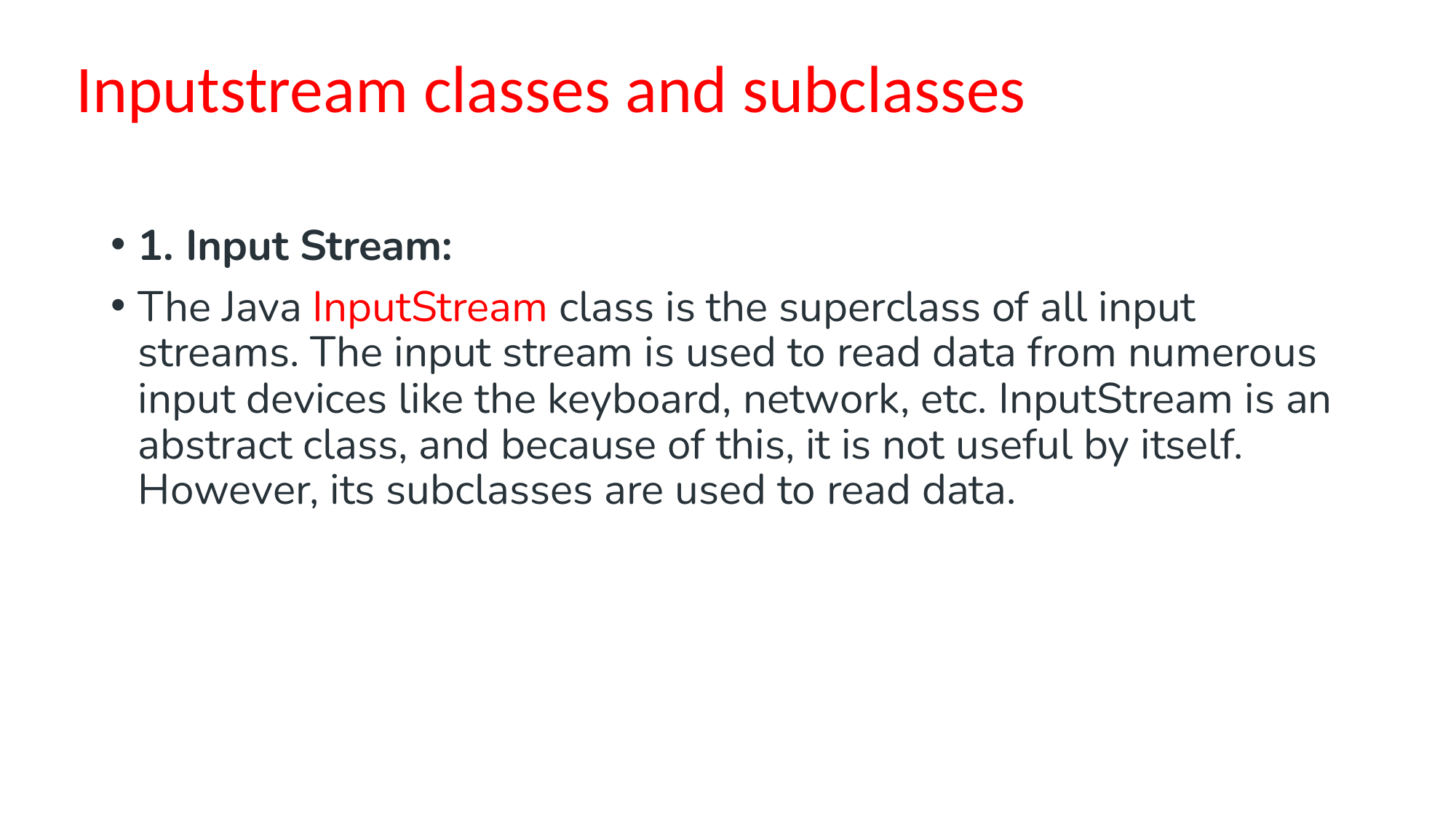

# Inputstream classes and subclasses
1. Input Stream:
The Java InputStream class is the superclass of all input streams. The input stream is used to read data from numerous input devices like the keyboard, network, etc. InputStream is an abstract class, and because of this, it is not useful by itself. However, its subclasses are used to read data.